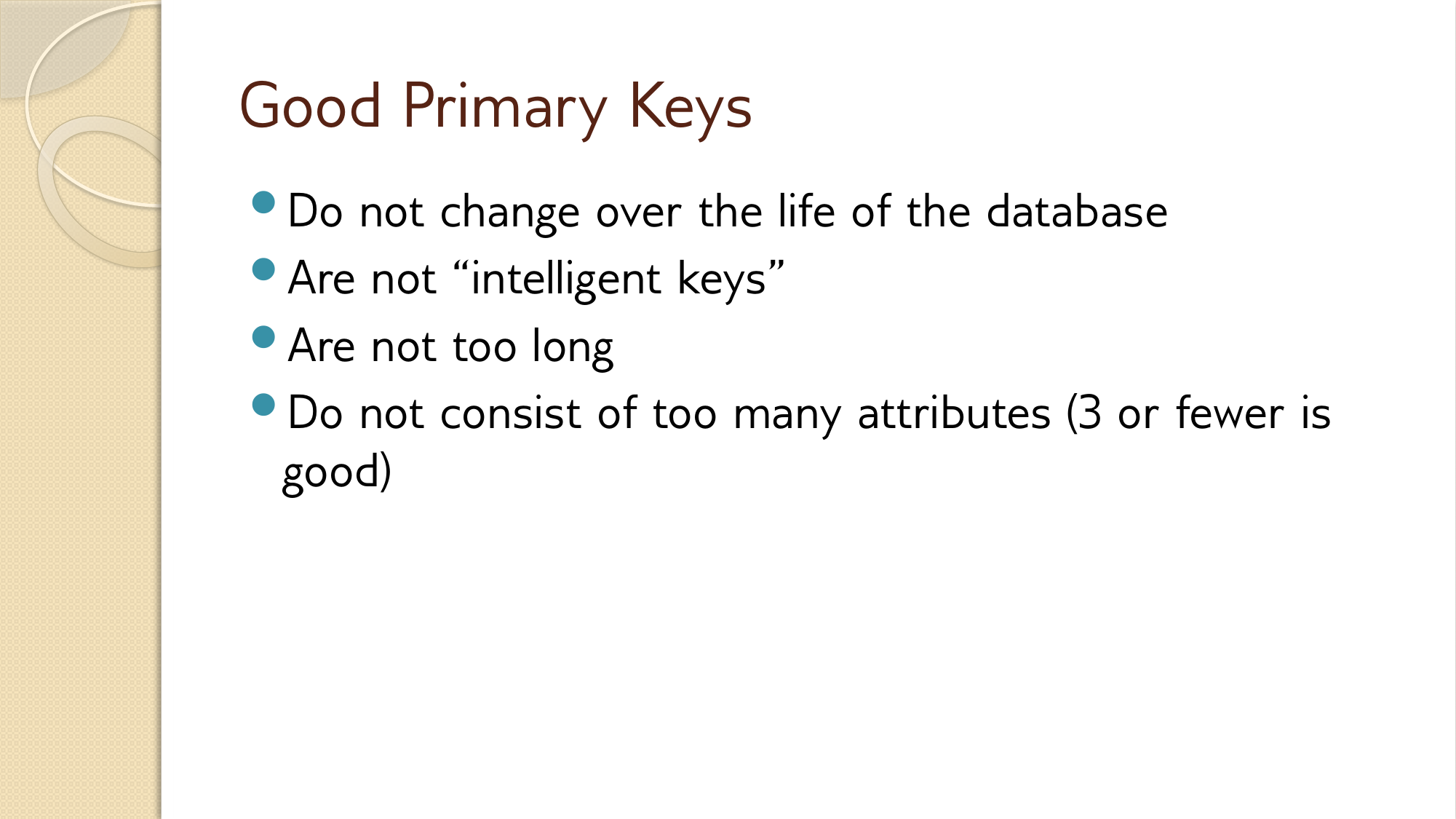

# Good Primary Keys
Do not change over the life of the database
Are not “intelligent keys”
Are not too long
Do not consist of too many attributes (3 or fewer is good)